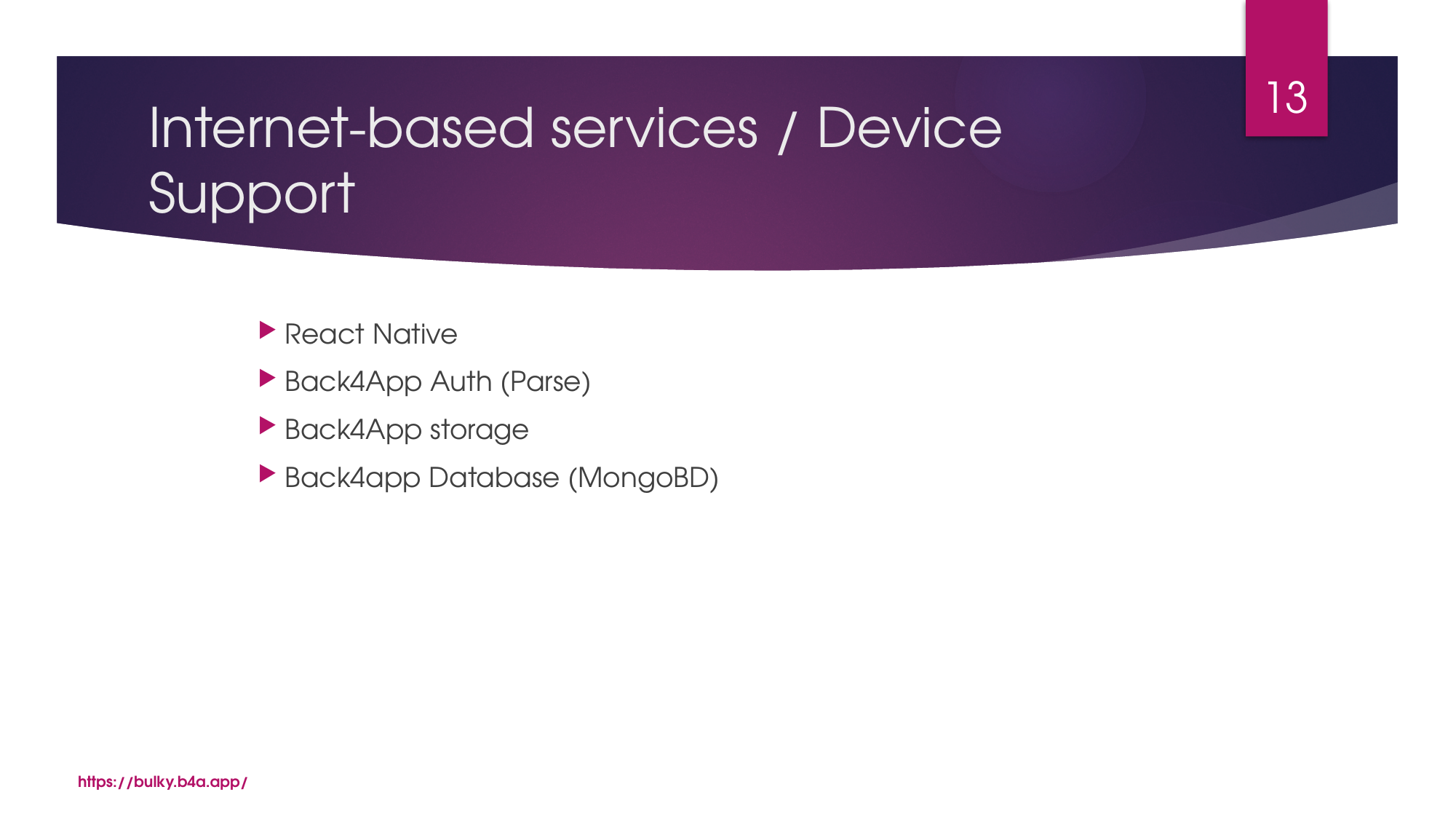

13
# Internet-based services / Device Support
React Native
Back4App Auth (Parse)
Back4App storage
Back4app Database (MongoBD)

https://bulky.b4a.app/